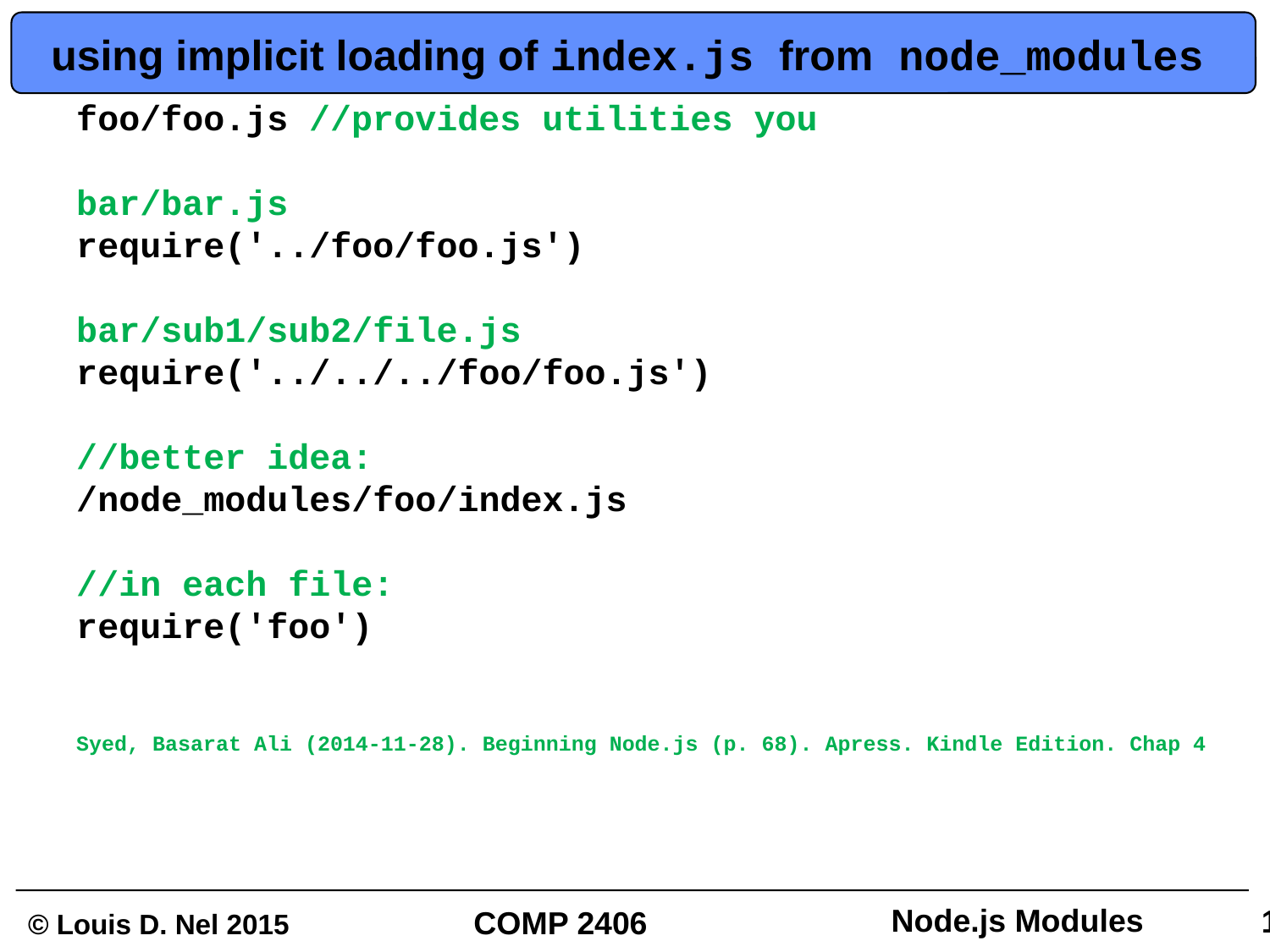

# using implicit loading of index.js from node_modules
foo/foo.js //provides utilities you

bar/bar.js
require('../foo/foo.js')

bar/sub1/sub2/file.js
require('../../../foo/foo.js')

//better idea:
/node_modules/foo/index.js

//in each file:
require('foo')

Syed, Basarat Ali (2014-11-28). Beginning Node.js (p. 68). Apress. Kindle Edition. Chap 4